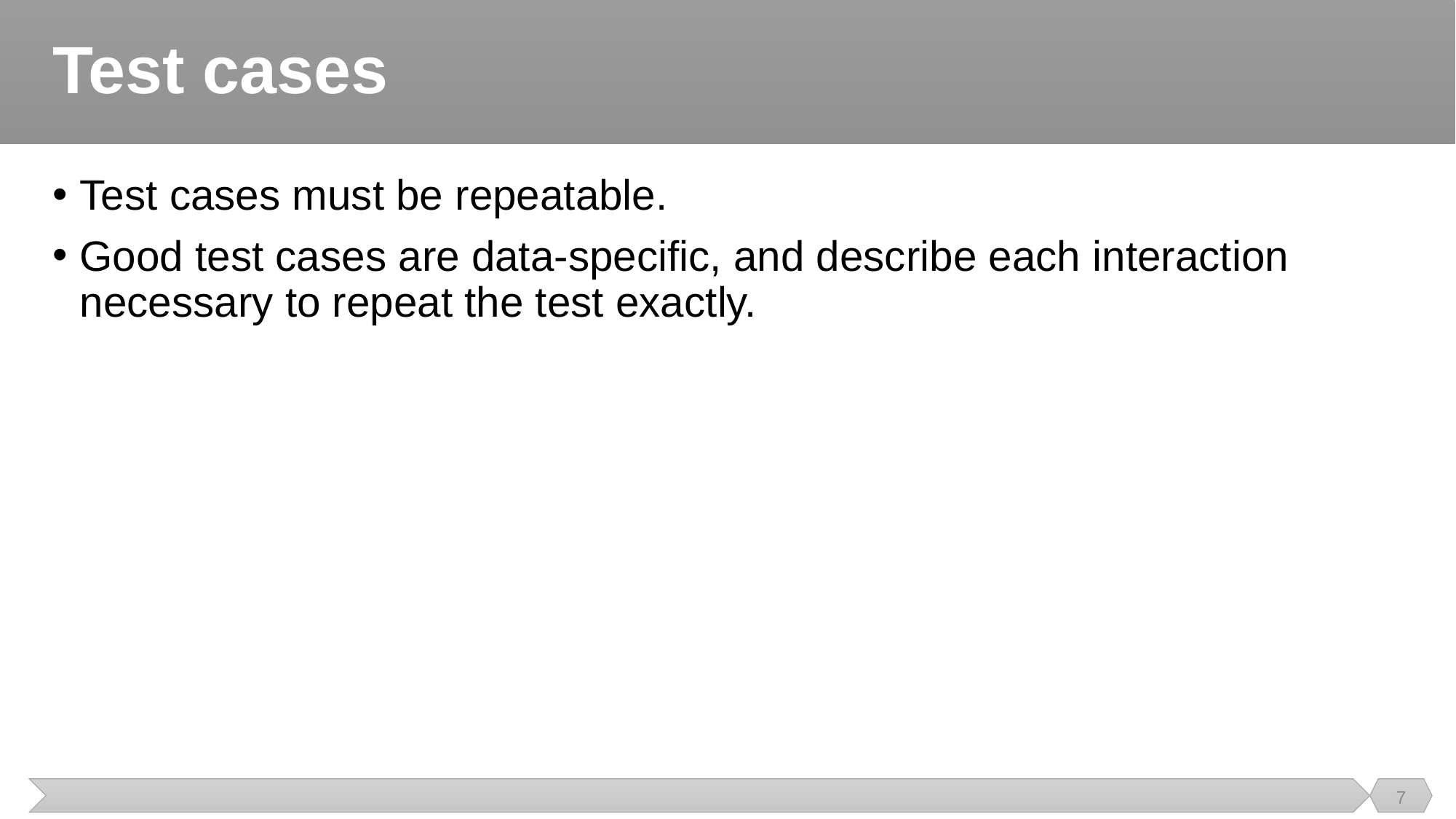

# Test cases
Test cases must be repeatable.
Good test cases are data-specific, and describe each interaction necessary to repeat the test exactly.
7